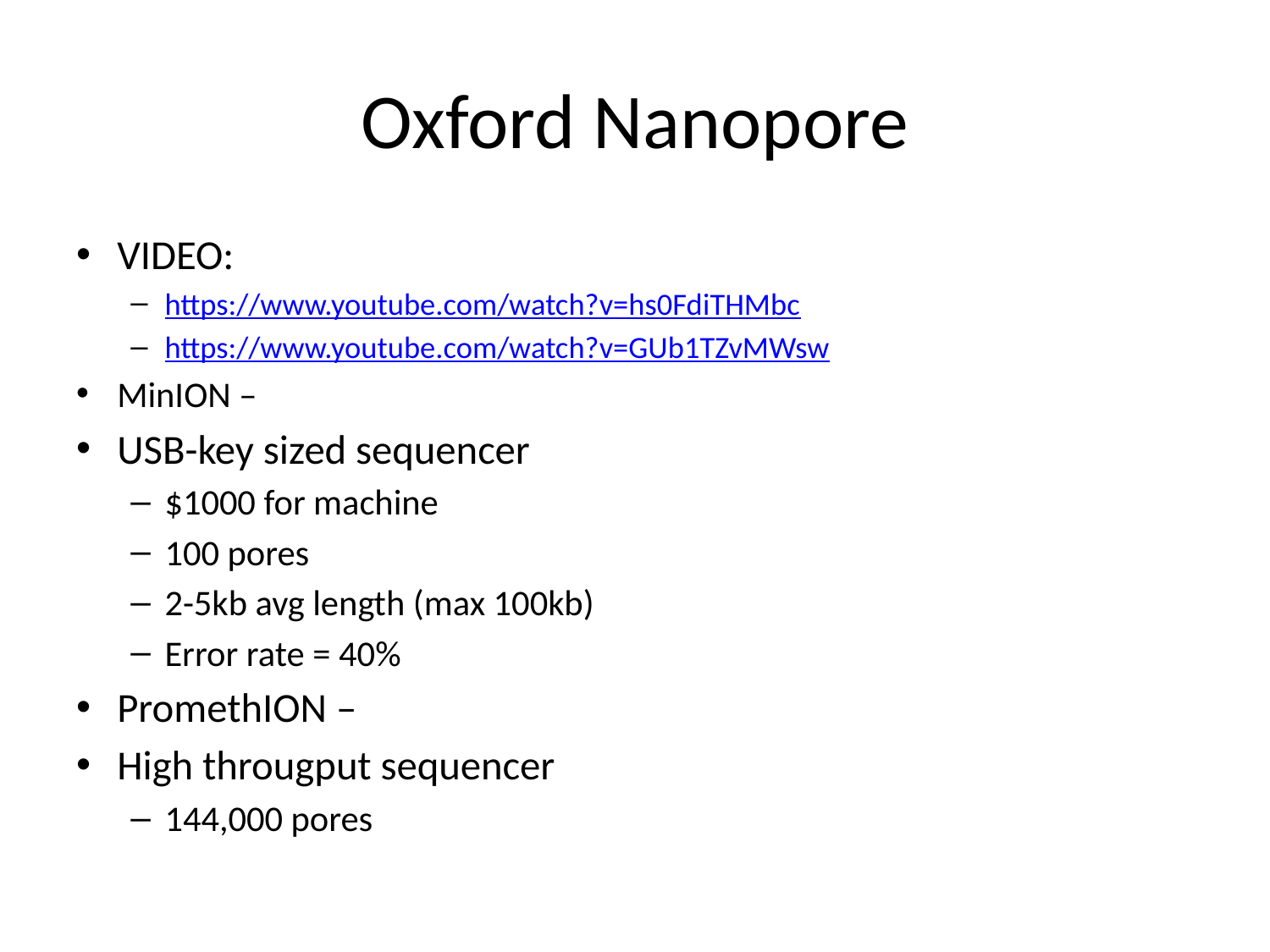

# Oxford Nanopore
VIDEO:
https://www.youtube.com/watch?v=hs0FdiTHMbc
https://www.youtube.com/watch?v=GUb1TZvMWsw
MinION –
USB-key sized sequencer
$1000 for machine
100 pores
2-5kb avg length (max 100kb)
Error rate = 40%
PromethION –
High througput sequencer
144,000 pores